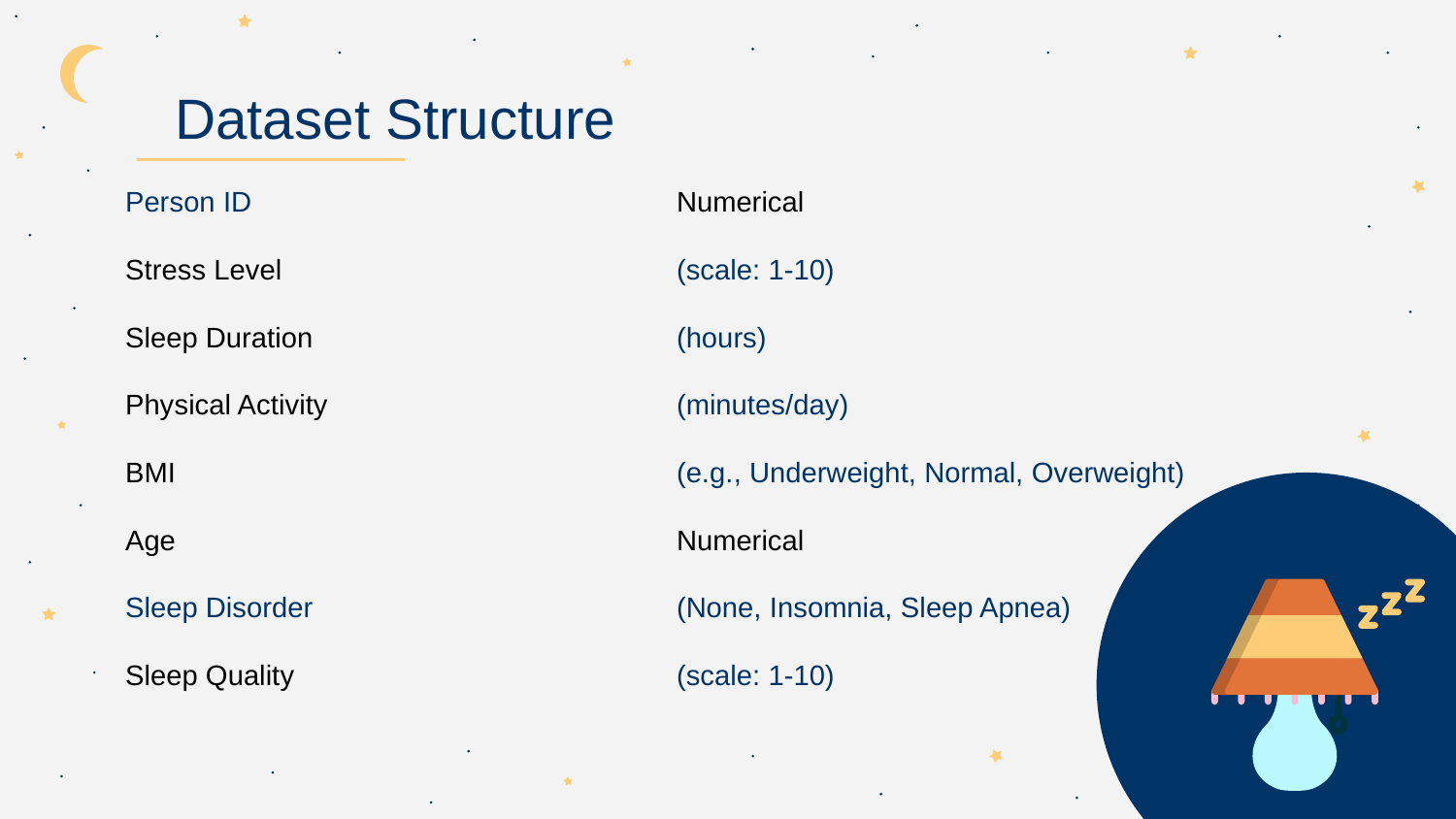

# Dataset Structure
| Person ID | Numerical |
| --- | --- |
| Stress Level | (scale: 1-10) |
| Sleep Duration | (hours) |
| Physical Activity | (minutes/day) |
| BMI | (e.g., Underweight, Normal, Overweight) |
| Age | Numerical |
| Sleep Disorder | (None, Insomnia, Sleep Apnea) |
| Sleep Quality | (scale: 1-10) |